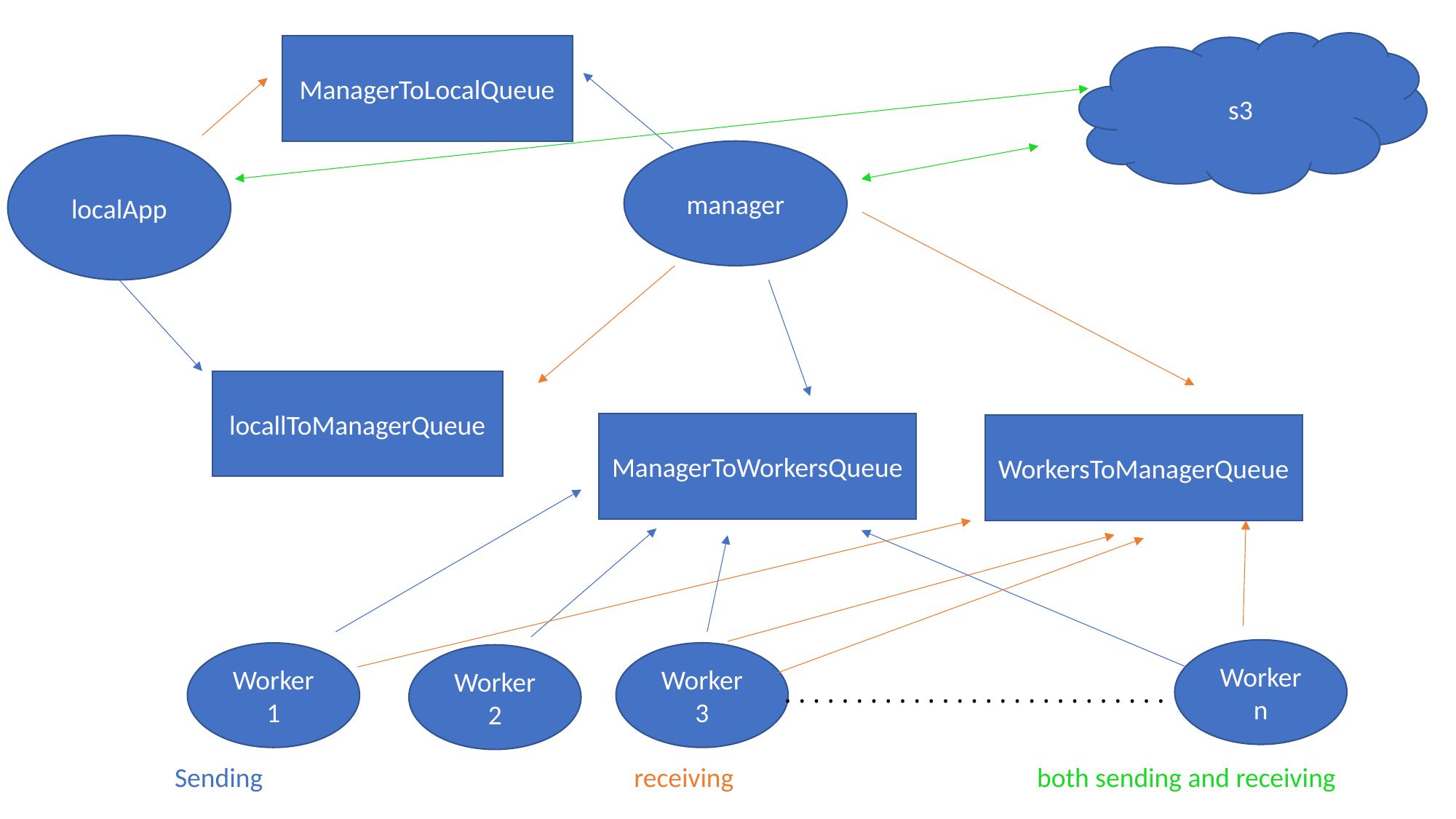

s3
ManagerToLocalQueue
localApp
manager
locallToManagerQueue
ManagerToWorkersQueue
WorkersToManagerQueue
Worker n
Worker 3
Worker 1
Worker 2
. . . . . . . . . . . . . . . . . . . . . . . . . . .
Sending                                                            receiving                                                 both sending and receiving